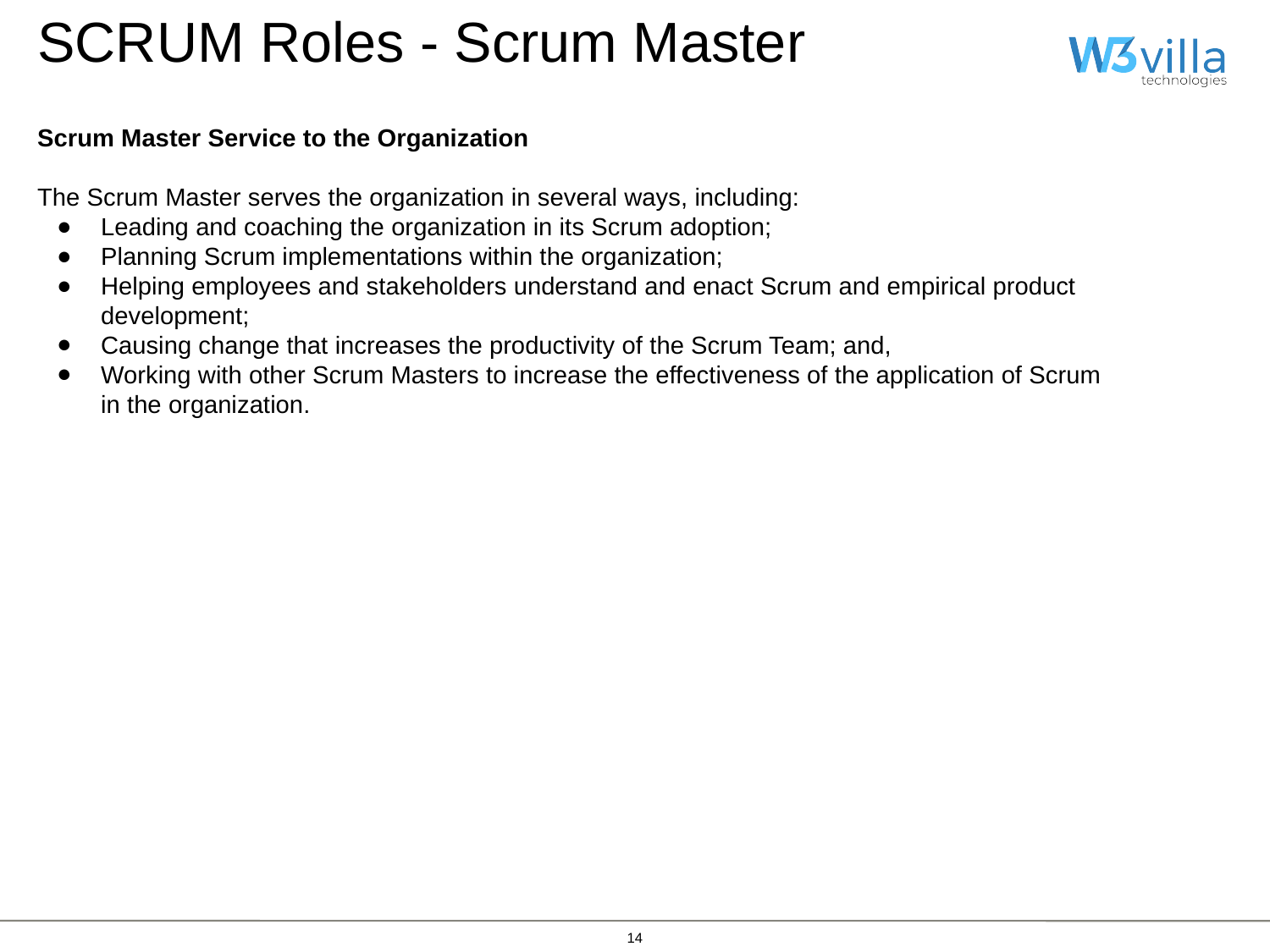

SCRUM Roles - Scrum Master
Scrum Master Service to the Organization

The Scrum Master serves the organization in several ways, including:
Leading and coaching the organization in its Scrum adoption;
Planning Scrum implementations within the organization;
Helping employees and stakeholders understand and enact Scrum and empirical product
development;
Causing change that increases the productivity of the Scrum Team; and,
Working with other Scrum Masters to increase the effectiveness of the application of Scrum
in the organization.